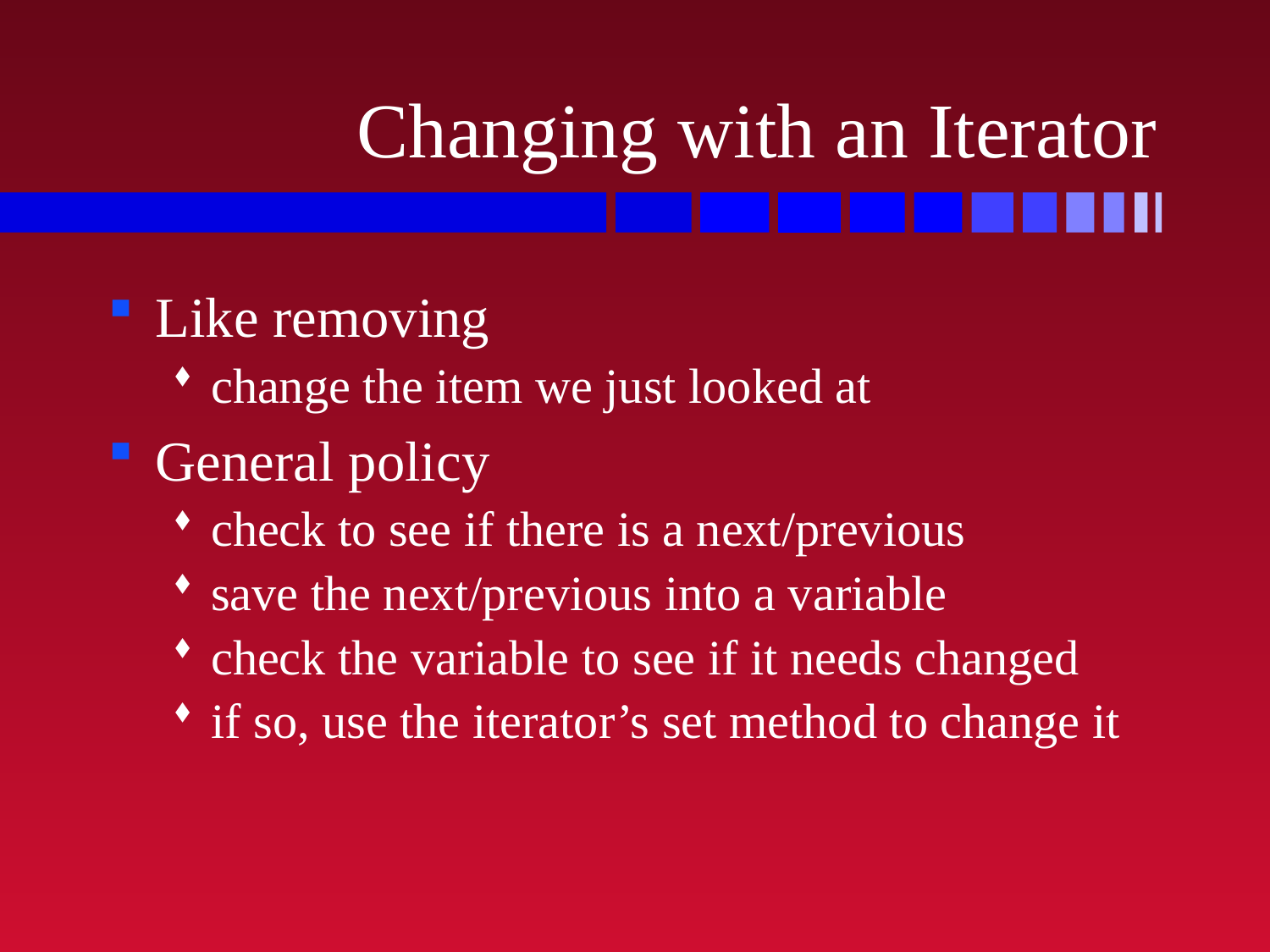

# Changing with an Iterator
Like removing
change the item we just looked at
General policy
check to see if there is a next/previous
save the next/previous into a variable
check the variable to see if it needs changed
if so, use the iterator’s set method to change it